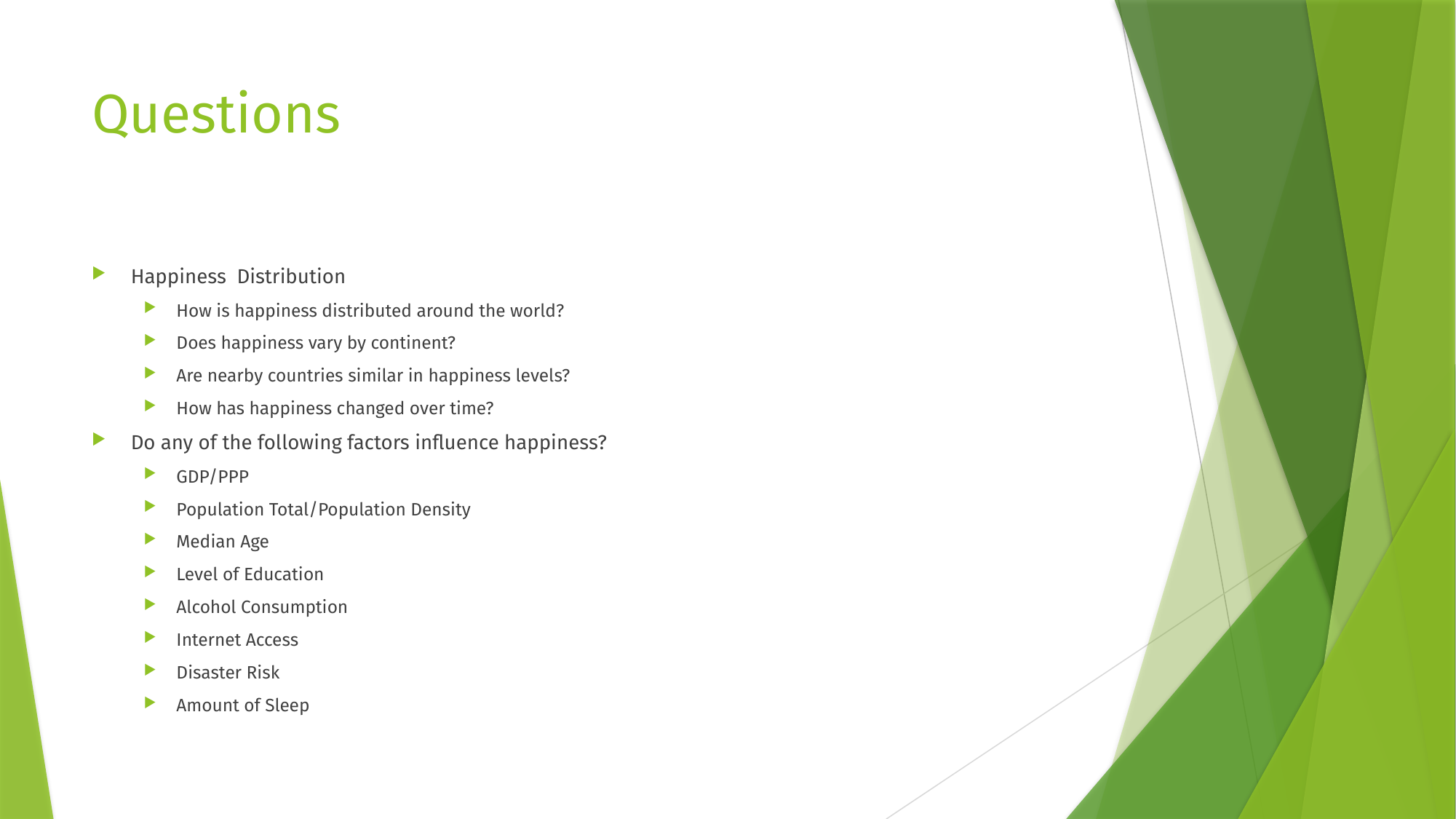

# Questions
Happiness  Distribution
How is happiness distributed around the world?
Does happiness vary by continent?
Are nearby countries similar in happiness levels?
How has happiness changed over time?
Do any of the following factors influence happiness?
GDP/PPP
Population Total/Population Density
Median Age
Level of Education
Alcohol Consumption
Internet Access
Disaster Risk
Amount of Sleep